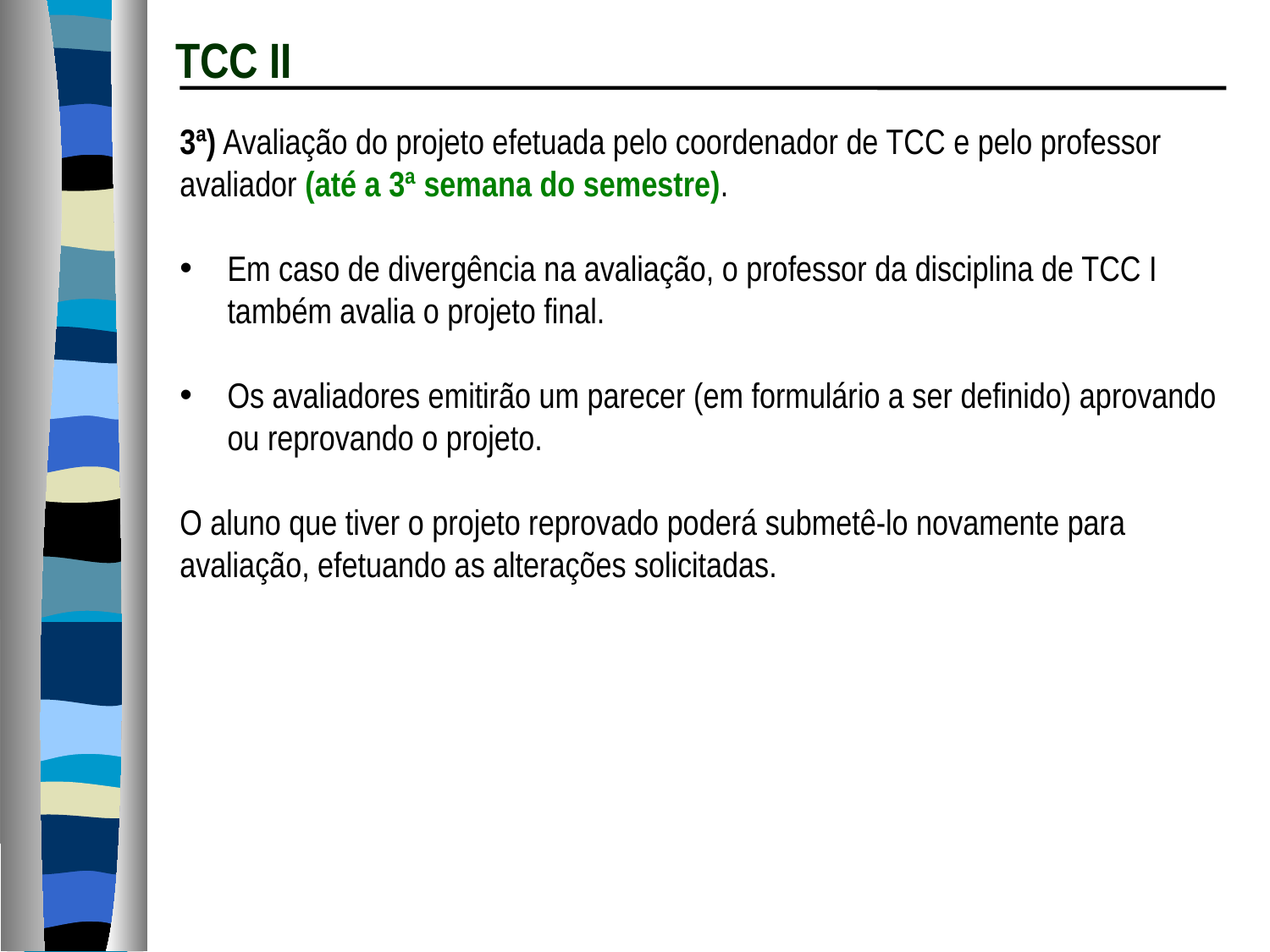

TCC II

3ª) Avaliação do projeto efetuada pelo coordenador de TCC e pelo professor avaliador (até a 3ª semana do semestre).

Em caso de divergência na avaliação, o professor da disciplina de TCC I também avalia o projeto final.

Os avaliadores emitirão um parecer (em formulário a ser definido) aprovando ou reprovando o projeto.

O aluno que tiver o projeto reprovado poderá submetê-lo novamente para avaliação, efetuando as alterações solicitadas.